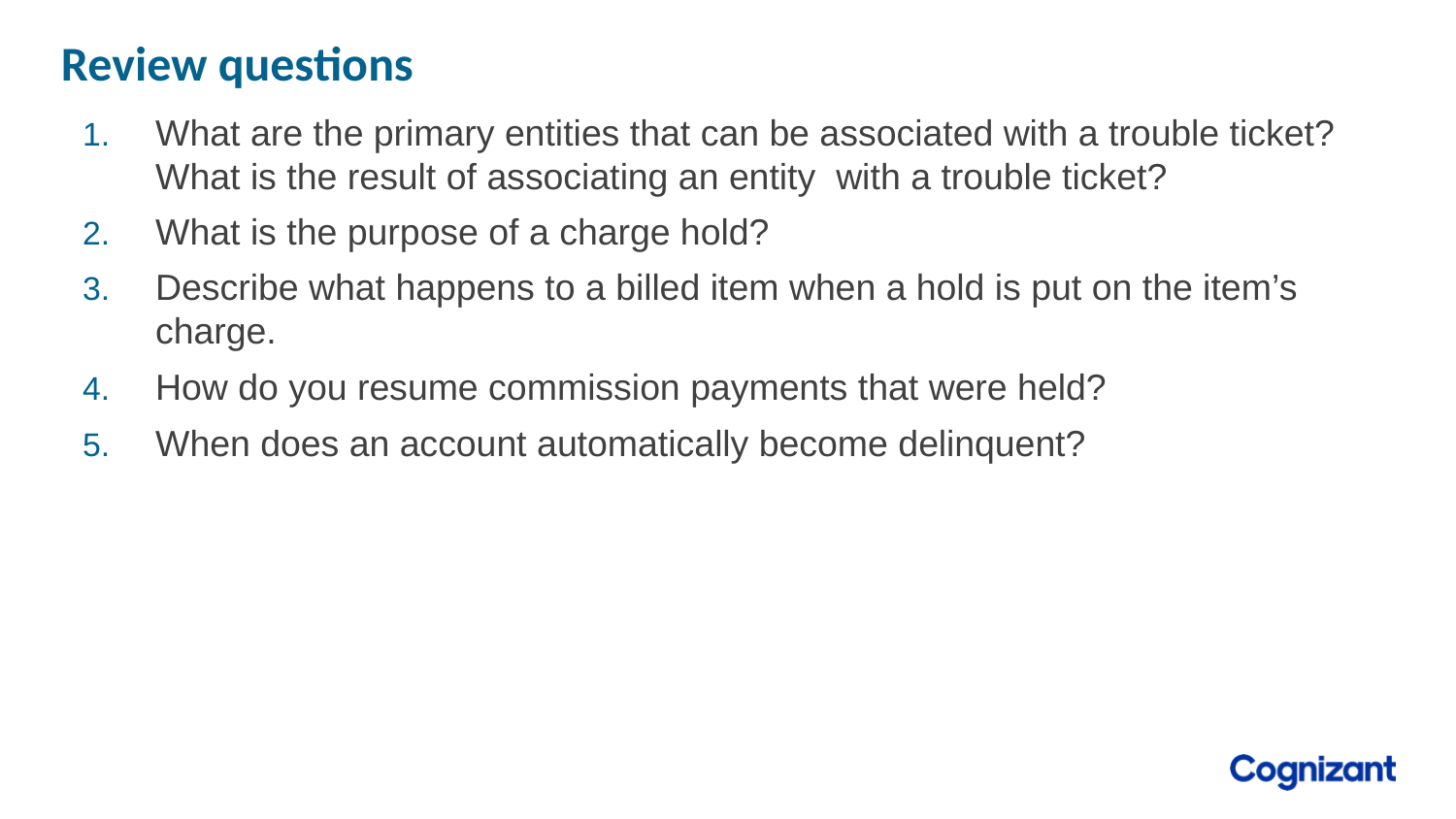

# Review questions
What are the primary entities that can be associated with a trouble ticket? What is the result of associating an entity  with a trouble ticket?
What is the purpose of a charge hold?
Describe what happens to a billed item when a hold is put on the item’s charge.
How do you resume commission payments that were held?
When does an account automatically become delinquent?